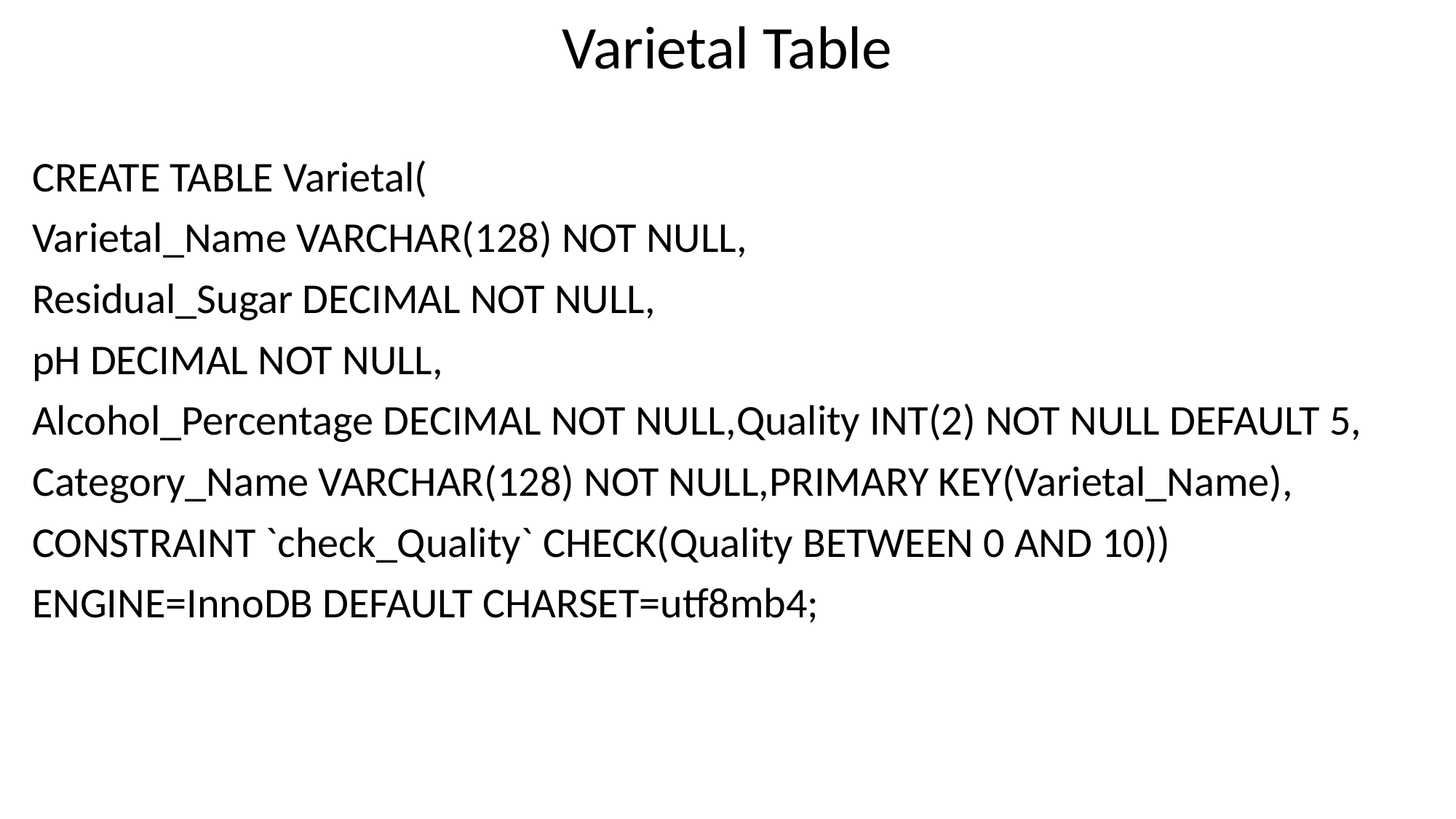

Varietal Table
CREATE TABLE Varietal(
Varietal_Name VARCHAR(128) NOT NULL,
Residual_Sugar DECIMAL NOT NULL,
pH DECIMAL NOT NULL,
Alcohol_Percentage DECIMAL NOT NULL,Quality INT(2) NOT NULL DEFAULT 5,
Category_Name VARCHAR(128) NOT NULL,PRIMARY KEY(Varietal_Name),
CONSTRAINT `check_Quality` CHECK(Quality BETWEEN 0 AND 10))
ENGINE=InnoDB DEFAULT CHARSET=utf8mb4;